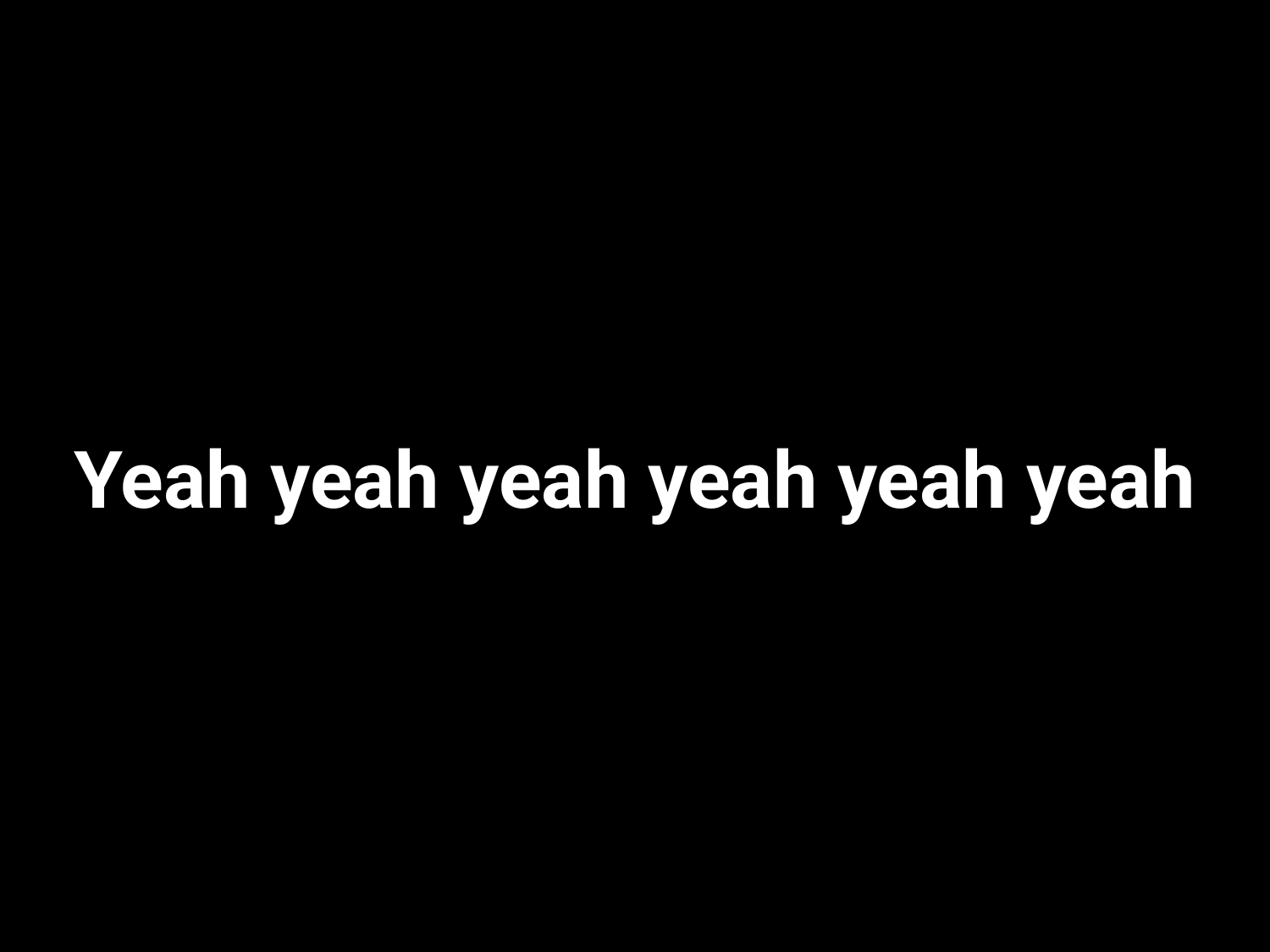

# Yeah yeah yeah yeah yeah yeah